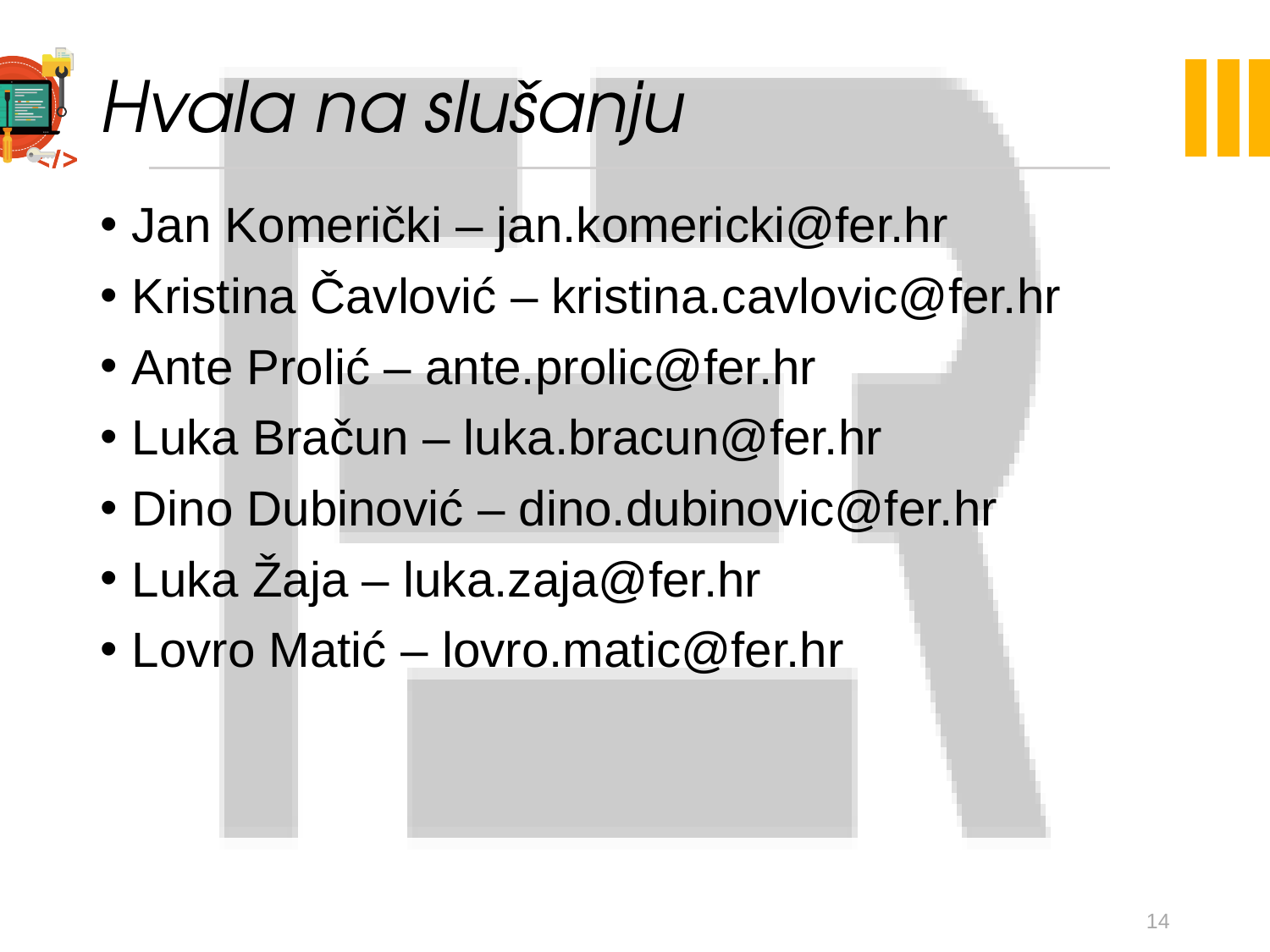

# Hvala na slušanju
Jan Komerički – jan.komericki@fer.hr
Kristina Čavlović – kristina.cavlovic@fer.hr
Ante Prolić – ante.prolic@fer.hr
Luka Bračun – luka.bracun@fer.hr
Dino Dubinović – dino.dubinovic@fer.hr
Luka Žaja – luka.zaja@fer.hr
Lovro Matić – lovro.matic@fer.hr

14